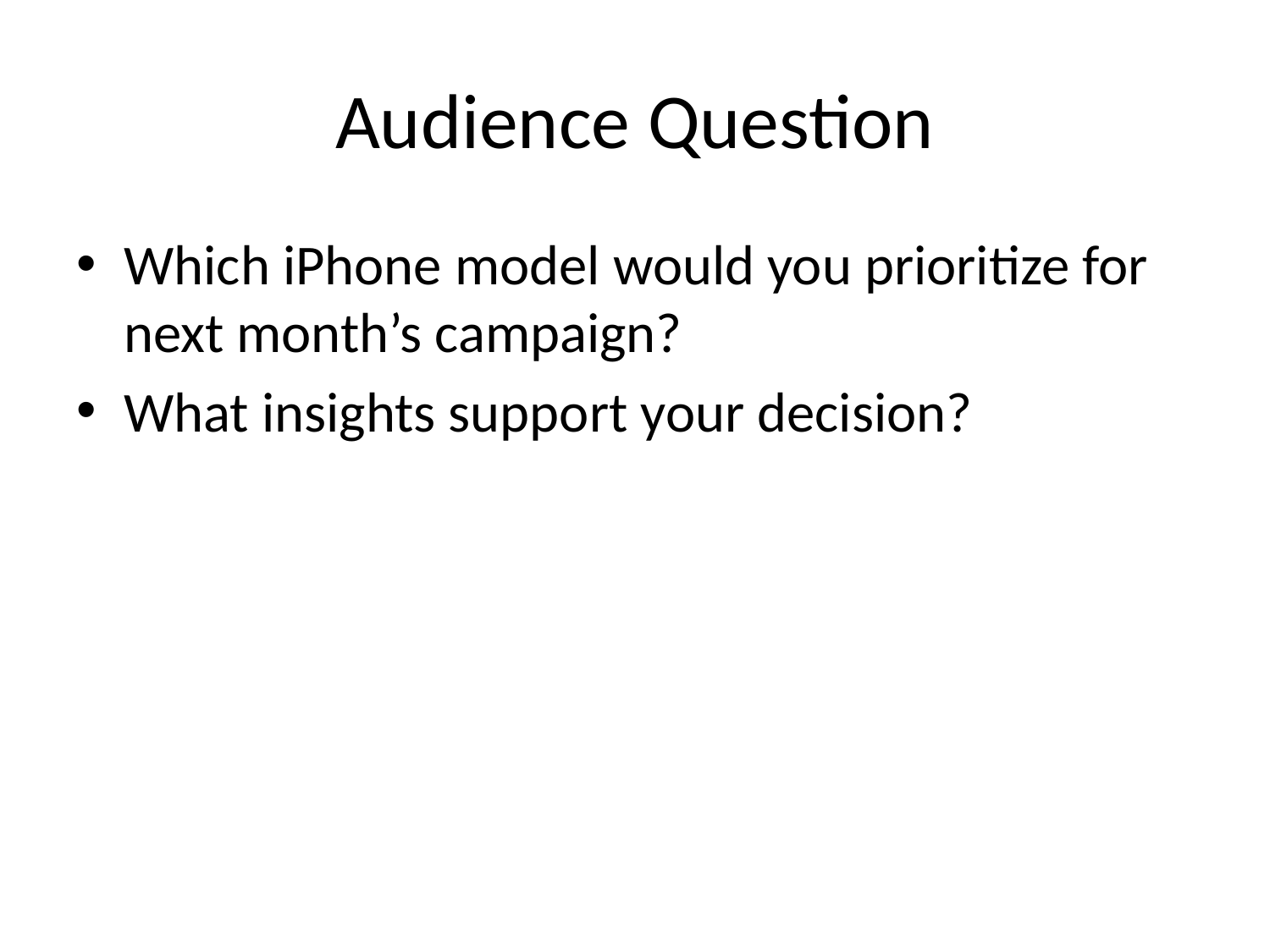

# Audience Question
Which iPhone model would you prioritize for next month’s campaign?
What insights support your decision?